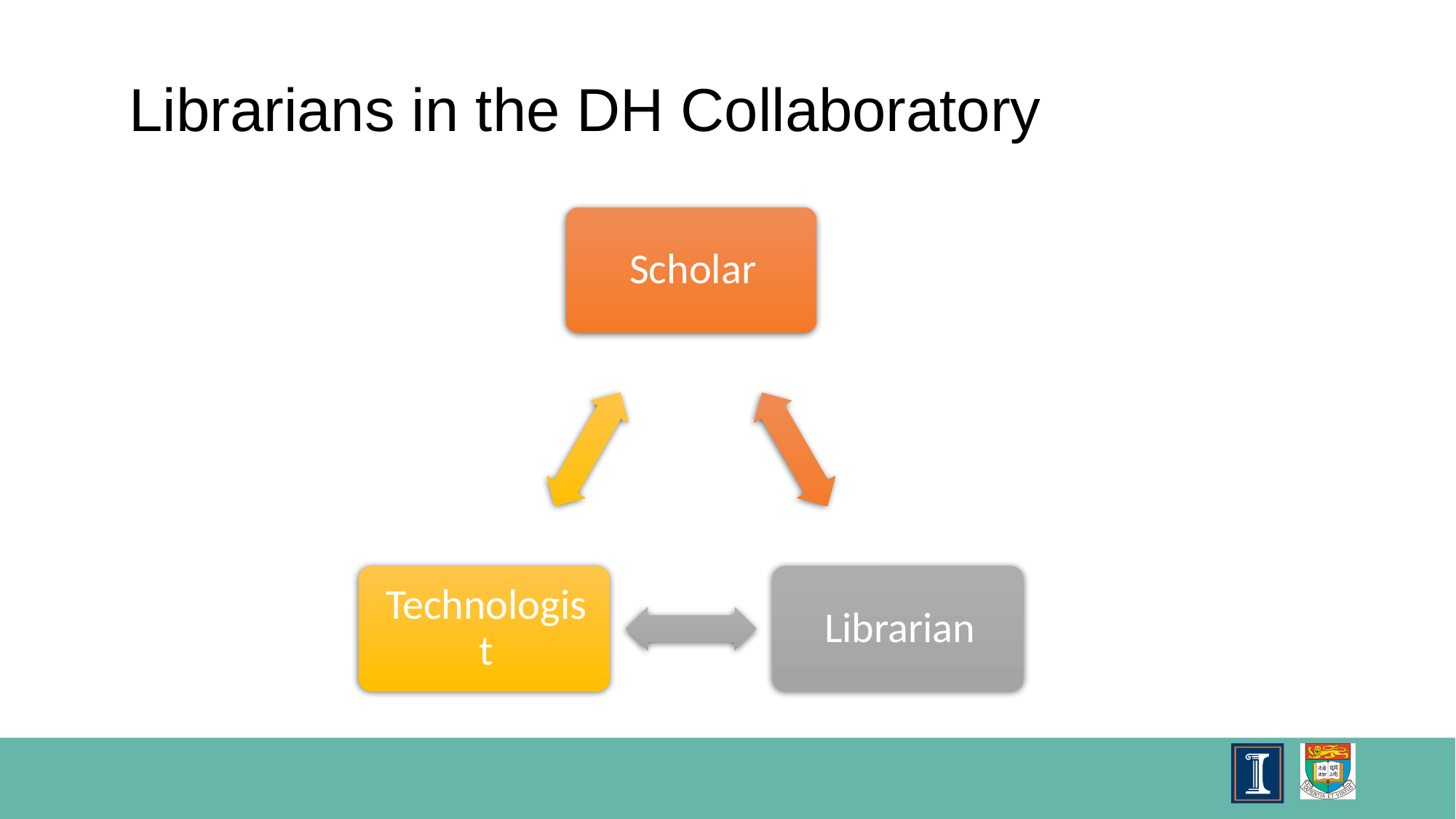

# Librarians in the DH Collaboratory
Scholar

Librarian

Technologist